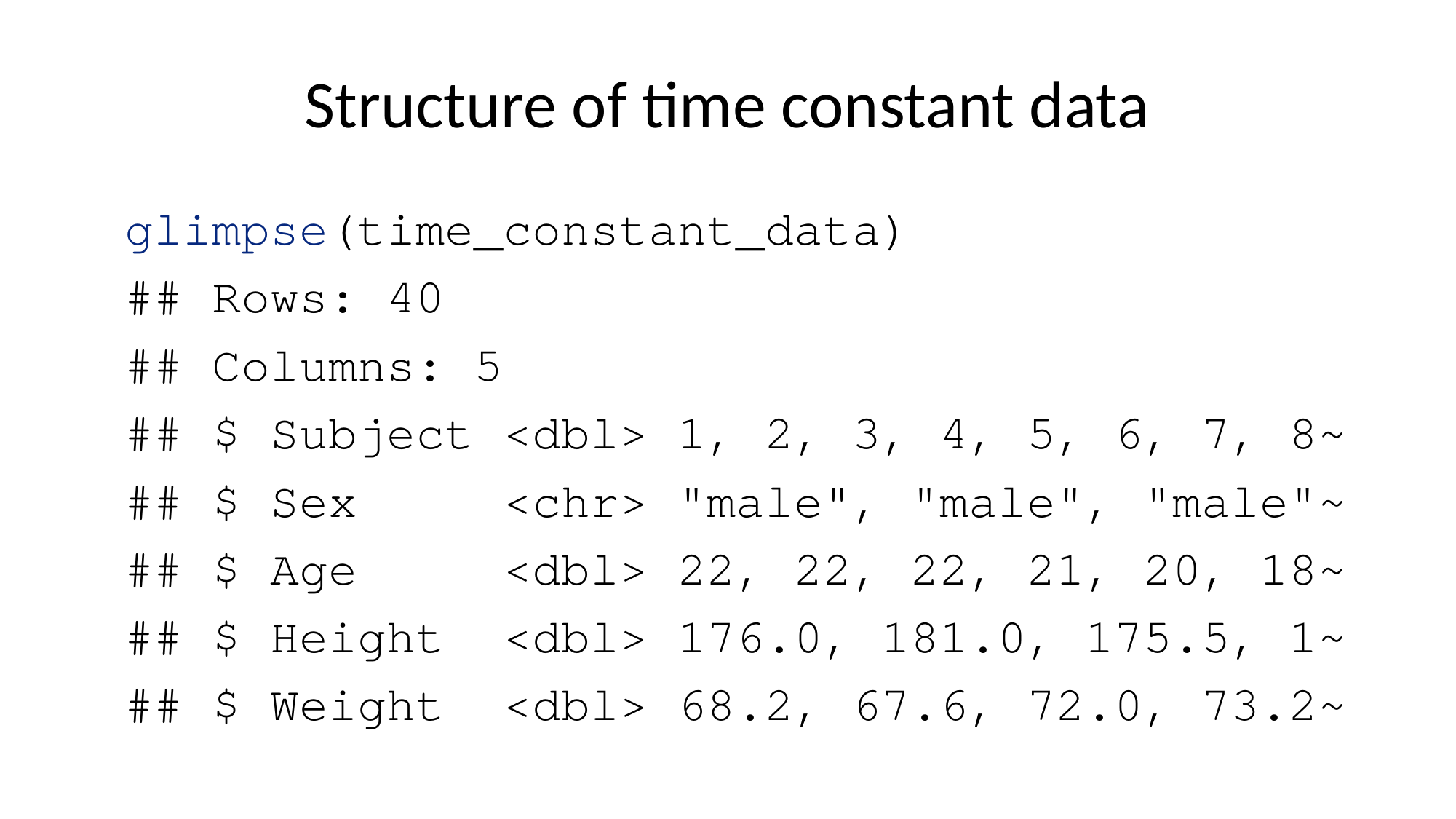

# Structure of time constant data
glimpse(time_constant_data)
## Rows: 40
## Columns: 5
## $ Subject <dbl> 1, 2, 3, 4, 5, 6, 7, 8~
## $ Sex     <chr> "male", "male", "male"~
## $ Age     <dbl> 22, 22, 22, 21, 20, 18~
## $ Height  <dbl> 176.0, 181.0, 175.5, 1~
## $ Weight  <dbl> 68.2, 67.6, 72.0, 73.2~